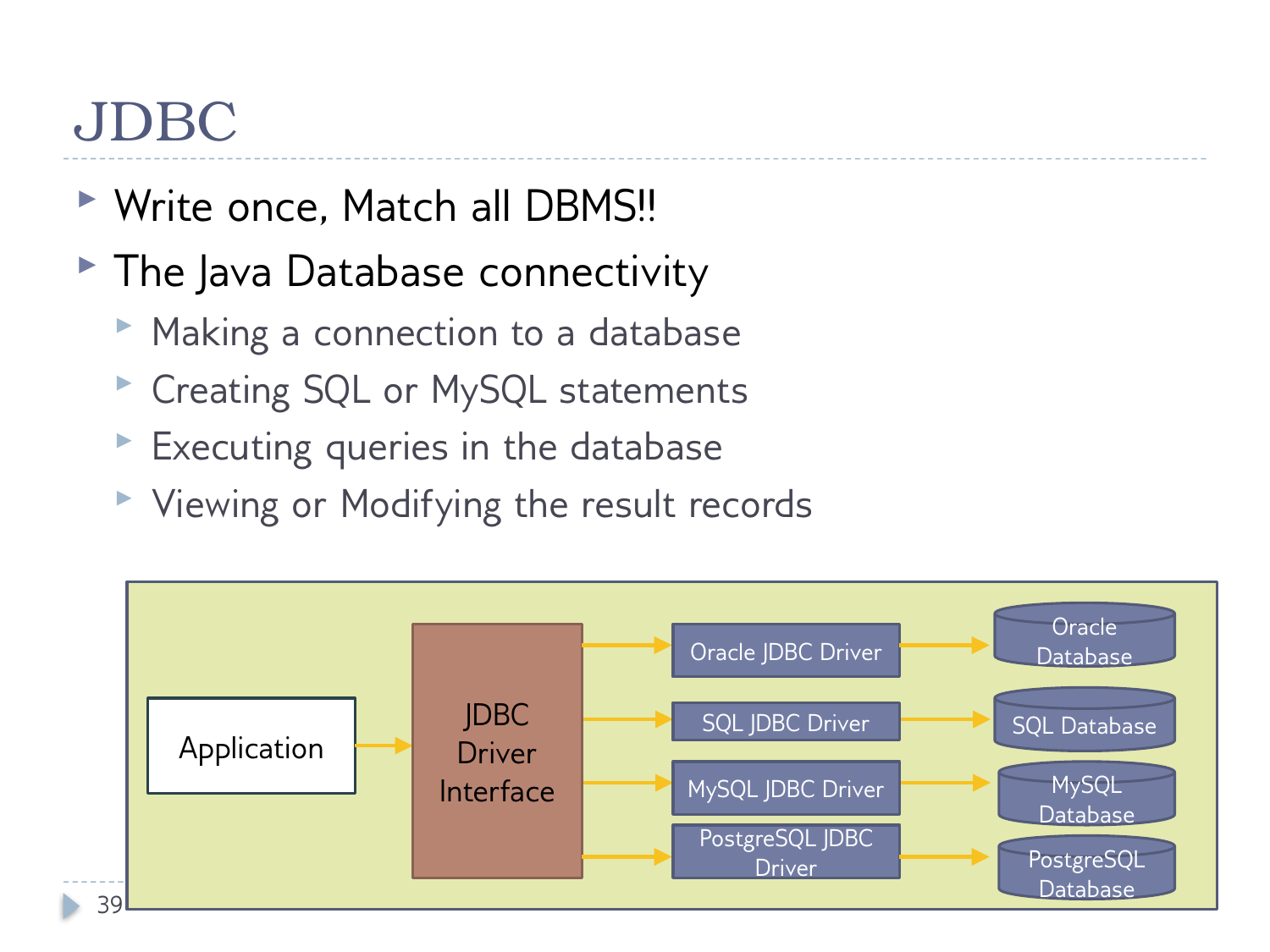

# JDBC
Write once, Match all DBMS!!
The Java Database connectivity
Making a connection to a database
Creating SQL or MySQL statements
Executing queries in the database
Viewing or Modifying the result records

Oracle Database
JDBC
Driver
Interface
Oracle JDBC Driver
SQL Database
Application
SQL JDBC Driver
MySQL JDBC Driver
MySQL Database
PostgreSQL JDBC Driver
PostgreSQL Database
39